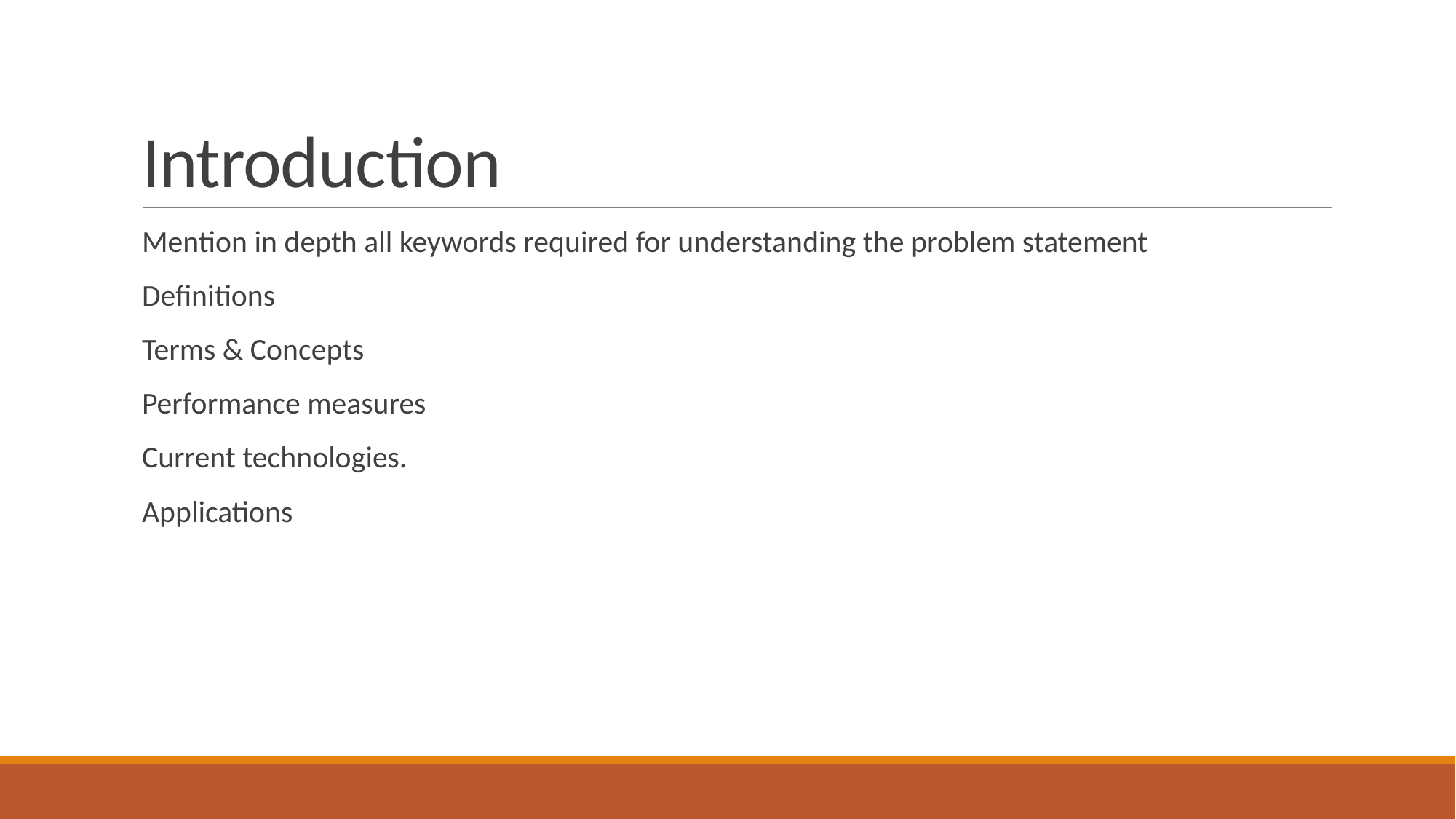

# Introduction
Mention in depth all keywords required for understanding the problem statement
Definitions
Terms & Concepts
Performance measures
Current technologies.
Applications